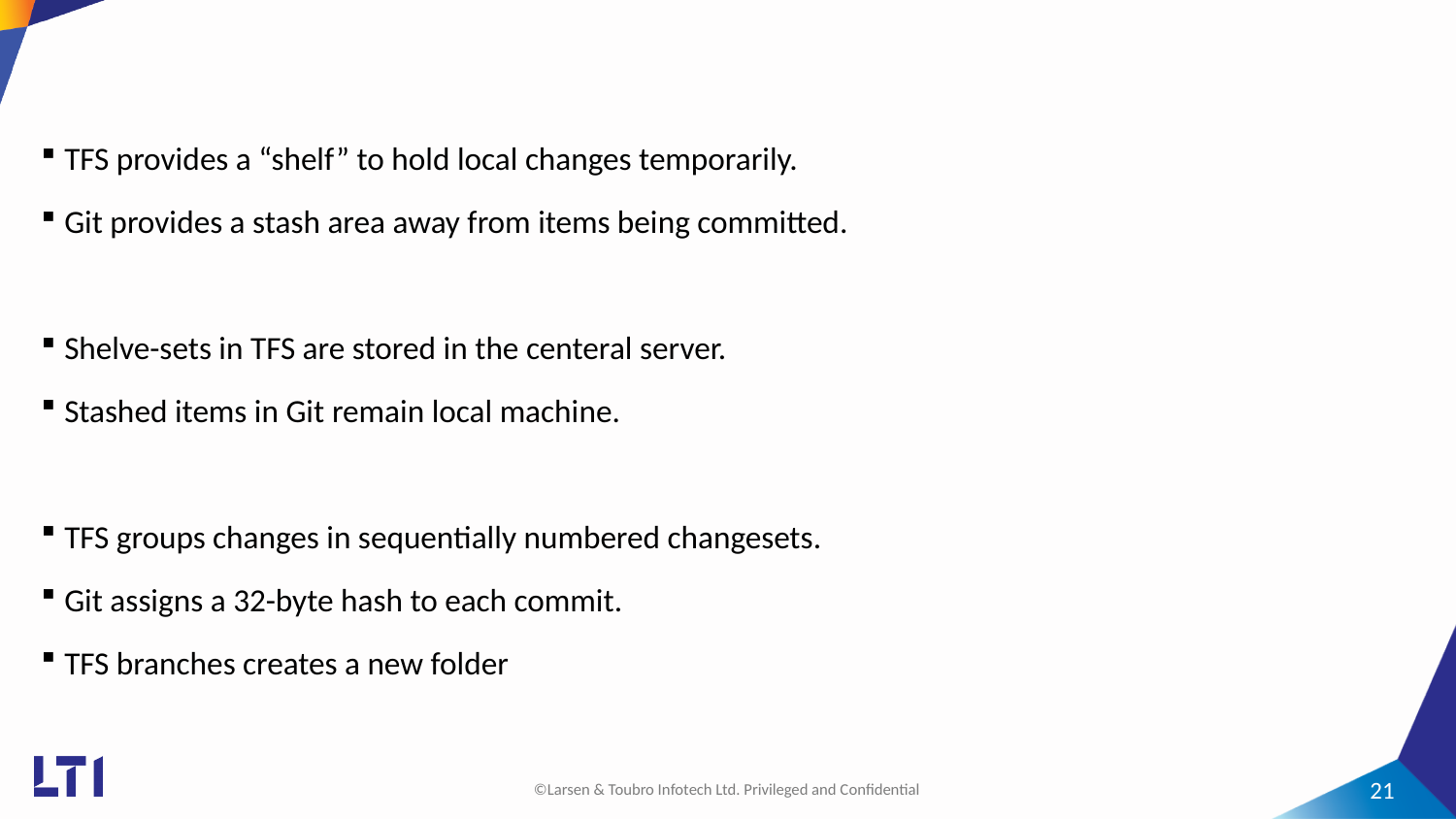

#

TFS provides a “shelf” to hold local changes temporarily.
Git provides a stash area away from items being committed.

Shelve-sets in TFS are stored in the centeral server.
Stashed items in Git remain local machine.

TFS groups changes in sequentially numbered changesets.
Git assigns a 32-byte hash to each commit.
TFS branches creates a new folder